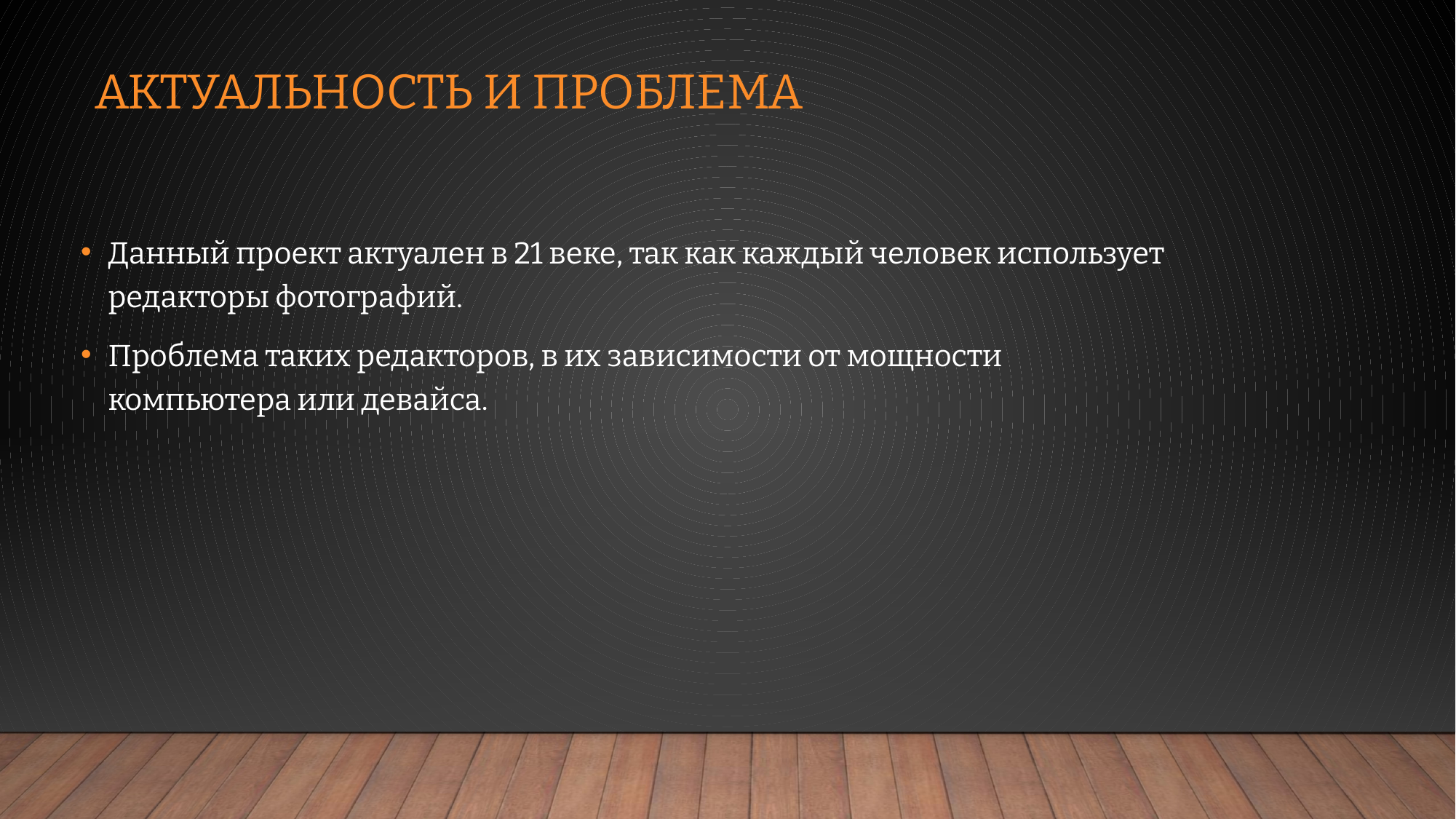

# Актуальность И ПРОБЛЕМА
Данный проект актуален в 21 веке, так как каждый человек использует редакторы фотографий.
Проблема таких редакторов, в их зависимости от мощности компьютера или девайса.